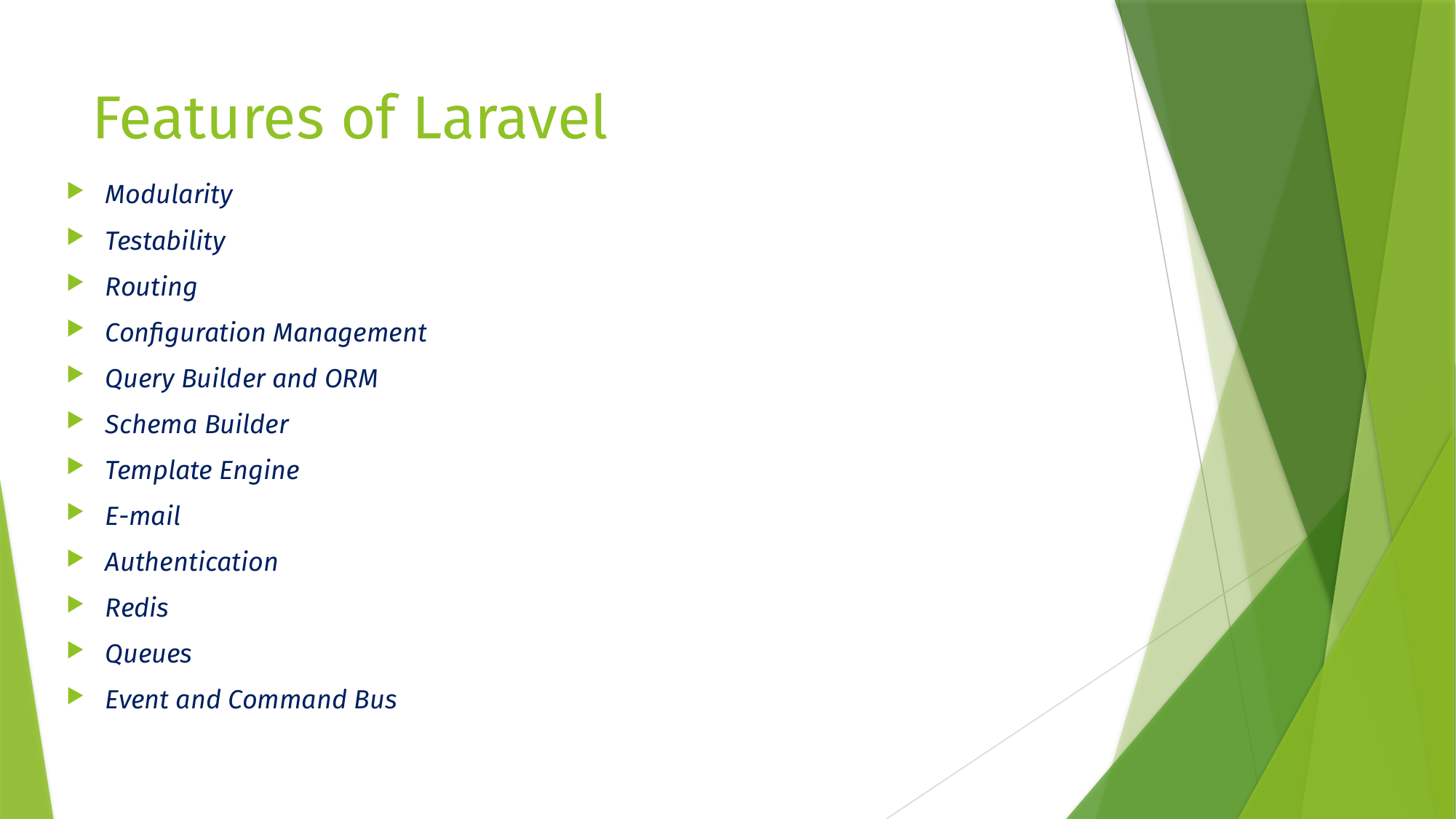

# Features of Laravel
Modularity
Testability
Routing
Configuration Management
Query Builder and ORM
Schema Builder
Template Engine
E-mail
Authentication
Redis
Queues
Event and Command Bus